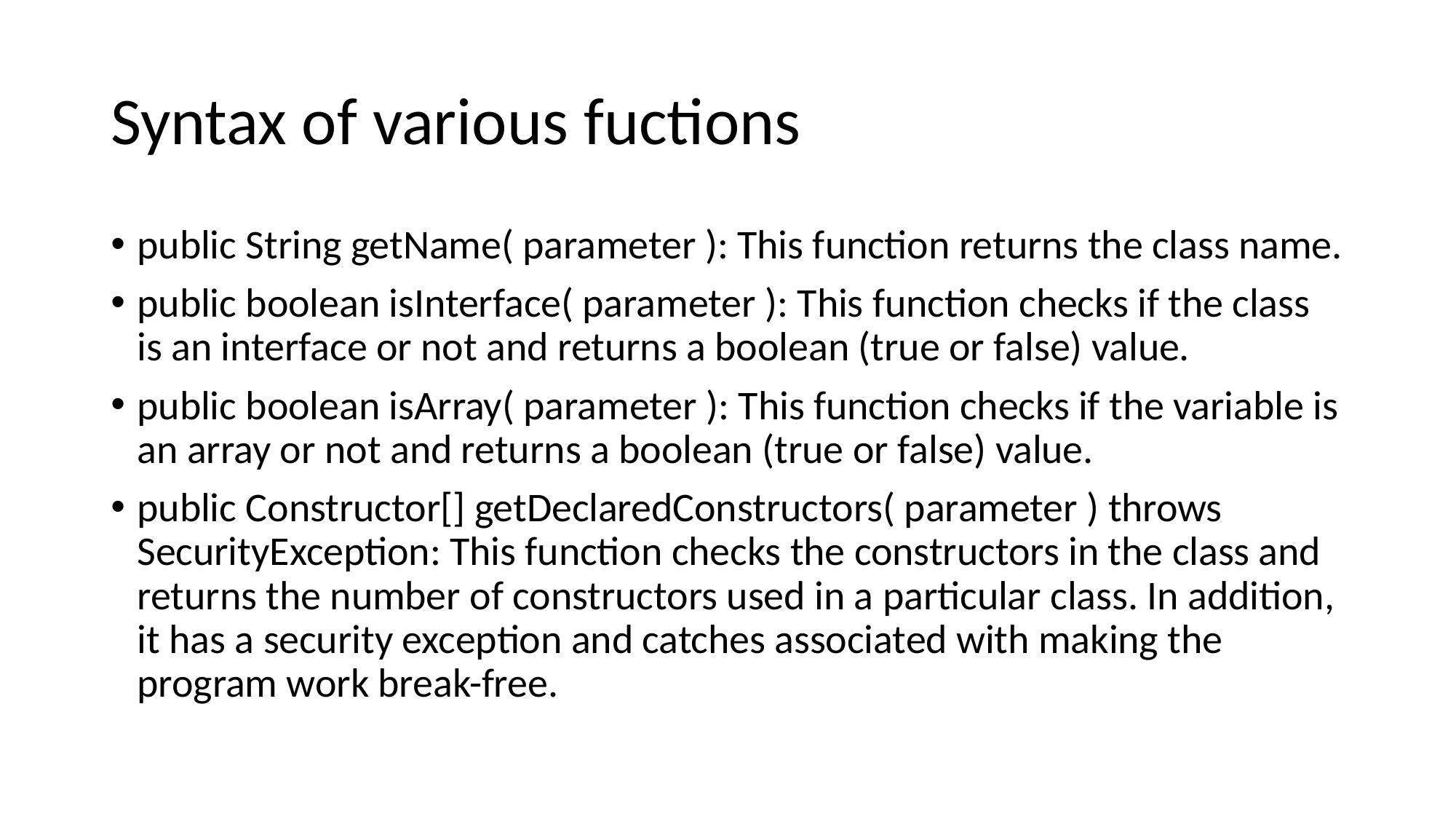

# Syntax of various fuctions
public String getName( parameter ): This function returns the class name.
public boolean isInterface( parameter ): This function checks if the class is an interface or not and returns a boolean (true or false) value.
public boolean isArray( parameter ): This function checks if the variable is an array or not and returns a boolean (true or false) value.
public Constructor[] getDeclaredConstructors( parameter ) throws SecurityException: This function checks the constructors in the class and returns the number of constructors used in a particular class. In addition, it has a security exception and catches associated with making the program work break-free.